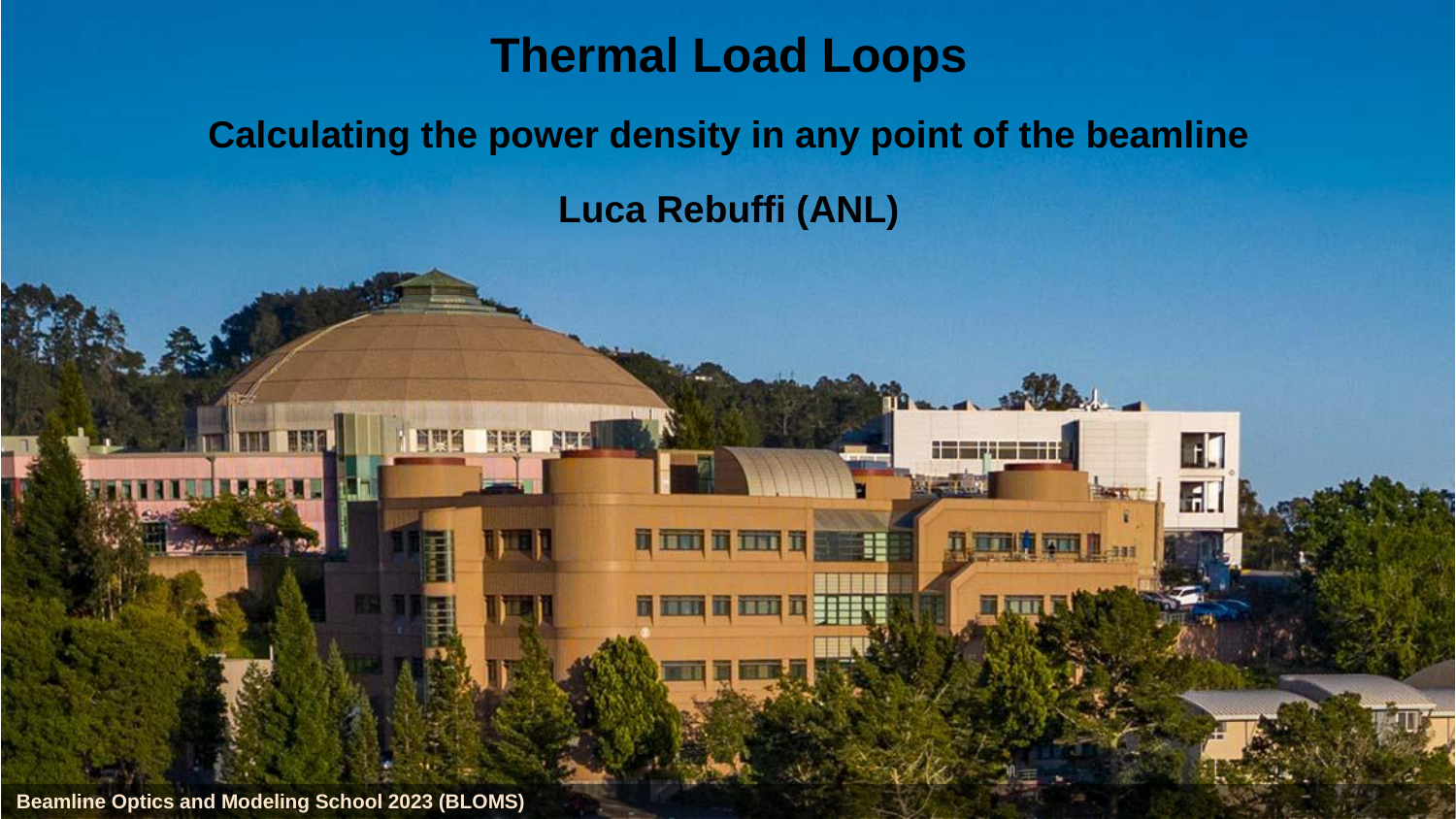

# Thermal Load Loops
Calculating the power density in any point of the beamline
Luca Rebuffi (ANL)